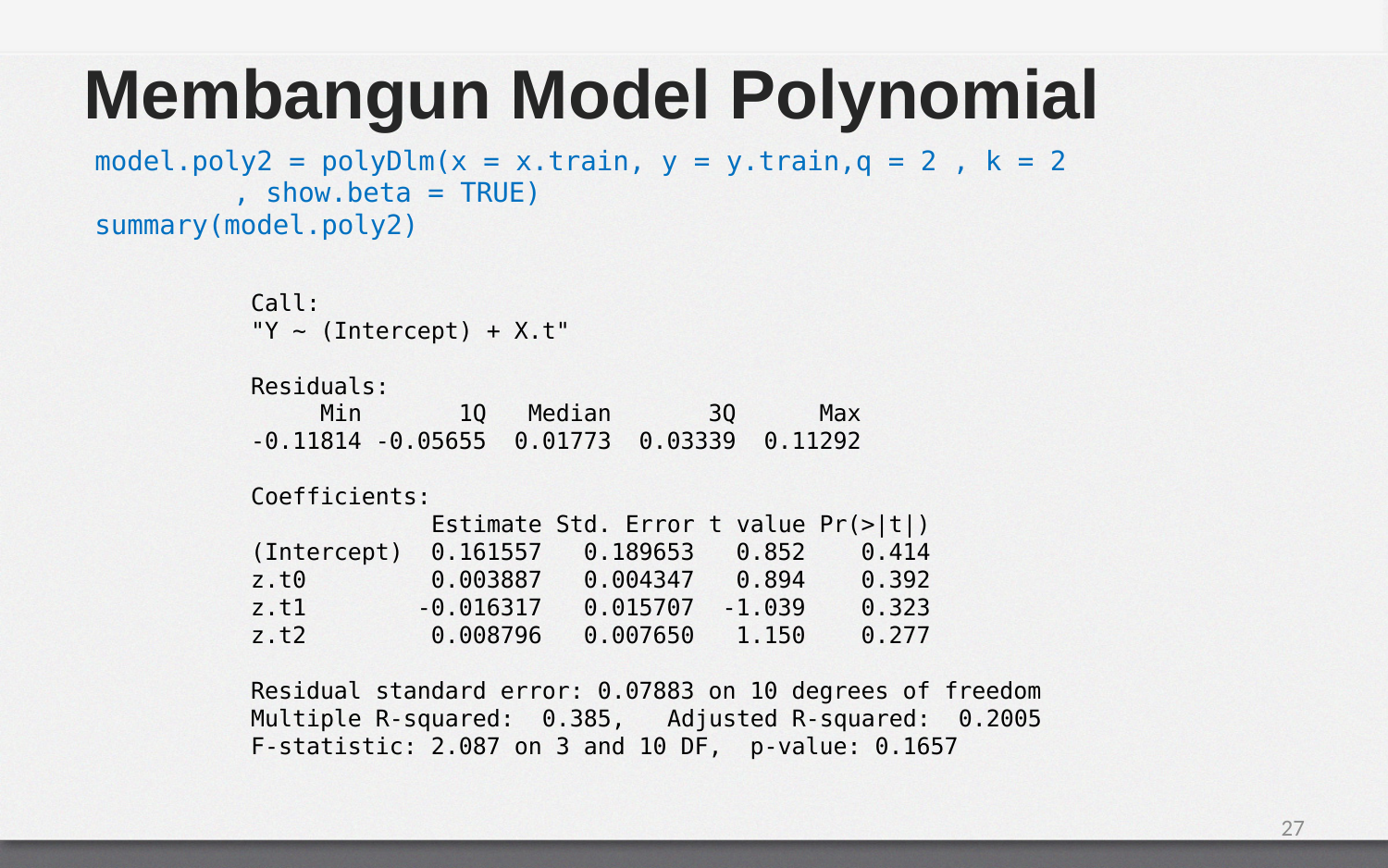

# Membangun Model Polynomial
model.poly2 = polyDlm(x = x.train, y = y.train,q = 2 , k = 2
	, show.beta = TRUE)
summary(model.poly2)
Call:
"Y ~ (Intercept) + X.t"

Residuals:
     Min       1Q   Median       3Q      Max
-0.11814 -0.05655  0.01773  0.03339  0.11292

Coefficients:
             Estimate Std. Error t value Pr(>|t|)
(Intercept)  0.161557   0.189653   0.852    0.414
z.t0         0.003887   0.004347   0.894    0.392
z.t1        -0.016317   0.015707  -1.039    0.323
z.t2         0.008796   0.007650   1.150    0.277

Residual standard error: 0.07883 on 10 degrees of freedom
Multiple R-squared:  0.385,	Adjusted R-squared:  0.2005
F-statistic: 2.087 on 3 and 10 DF,  p-value: 0.1657
27